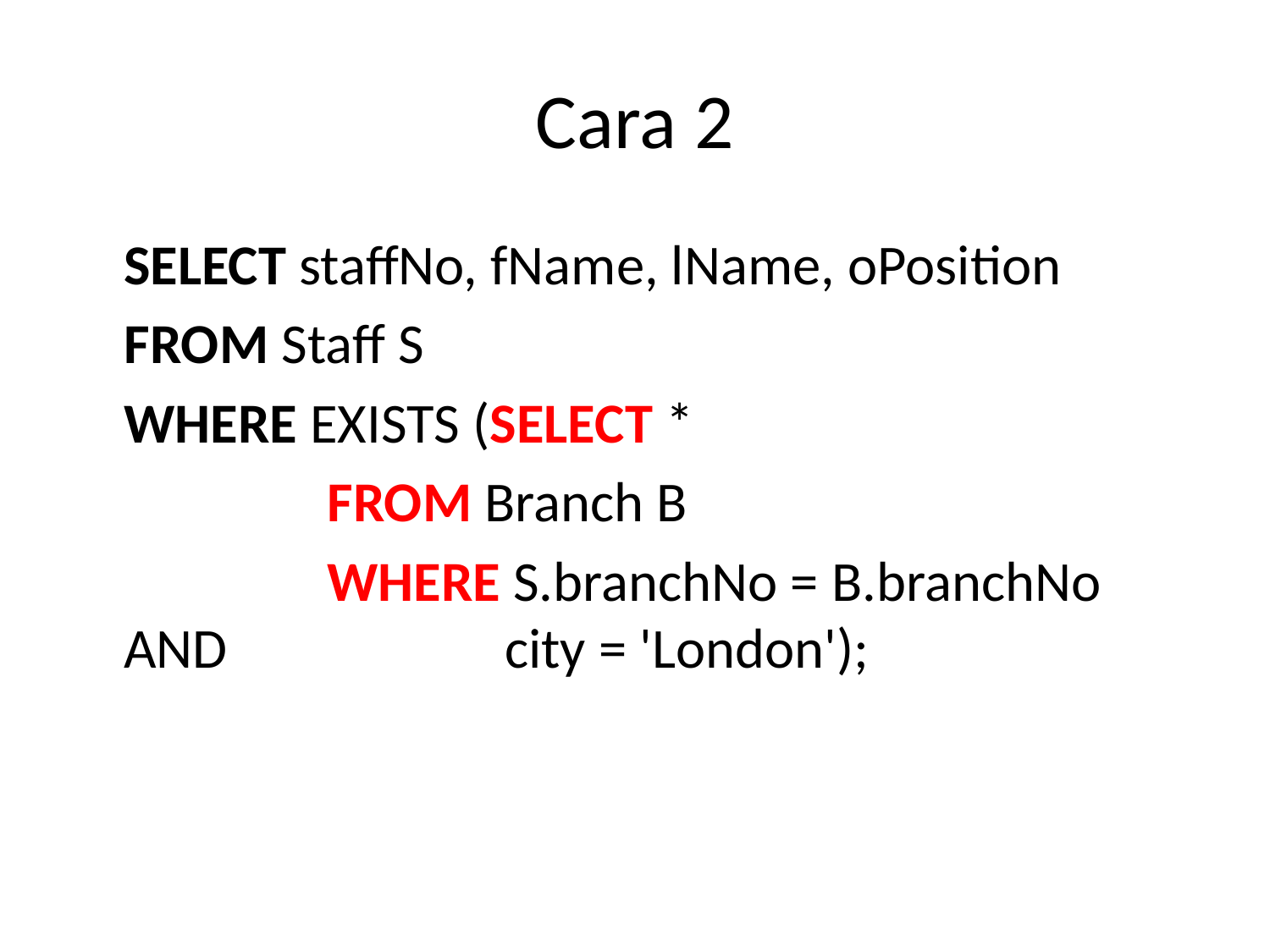

# Cara 2
	SELECT staffNo, fName, lName, oPosition
	FROM Staff S
	WHERE EXISTS (SELECT *
	     	      FROM Branch B
	     	      WHERE S.branchNo = B.branchNo AND 			city = 'London');